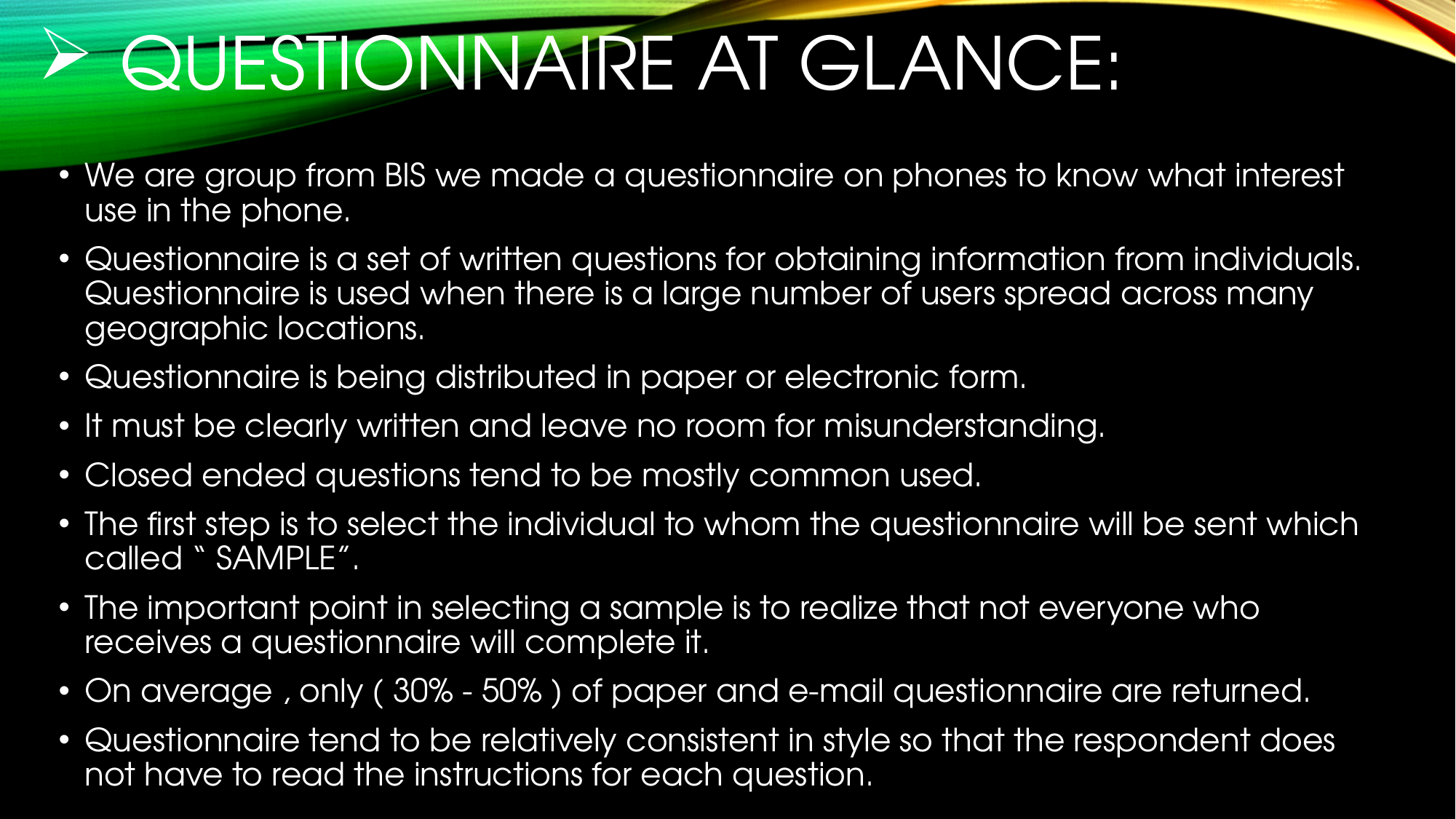

# QUESTIONNAIRE AT GLANCE:
We are group from BIS we made a questionnaire on phones to know what interest use in the phone.
Questionnaire is a set of written questions for obtaining information from individuals. Questionnaire is used when there is a large number of users spread across many geographic locations.
Questionnaire is being distributed in paper or electronic form.
It must be clearly written and leave no room for misunderstanding.
Closed ended questions tend to be mostly common used.
The first step is to select the individual to whom the questionnaire will be sent which called “ SAMPLE”.
The important point in selecting a sample is to realize that not everyone who receives a questionnaire will complete it.
On average , only ( 30% - 50% ) of paper and e-mail questionnaire are returned.
Questionnaire tend to be relatively consistent in style so that the respondent does not have to read the instructions for each question.